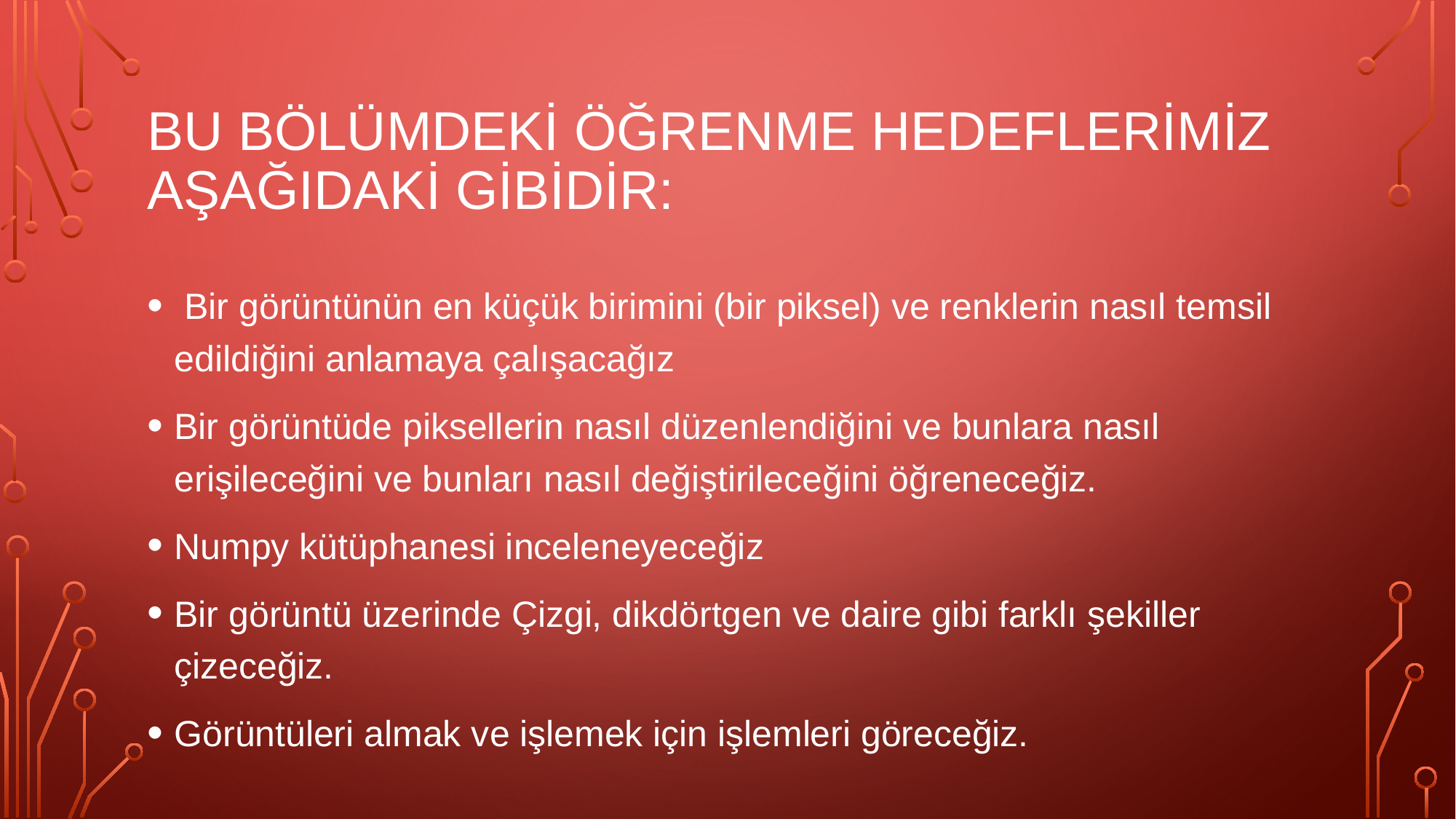

# Bu bölümdeki öğrenme hedeflerimiz aşağıdaki gibidir:
 Bir görüntünün en küçük birimini (bir piksel) ve renklerin nasıl temsil edildiğini anlamaya çalışacağız
Bir görüntüde piksellerin nasıl düzenlendiğini ve bunlara nasıl erişileceğini ve bunları nasıl değiştirileceğini öğreneceğiz.
Numpy kütüphanesi inceleneyeceğiz
Bir görüntü üzerinde Çizgi, dikdörtgen ve daire gibi farklı şekiller çizeceğiz.
Görüntüleri almak ve işlemek için işlemleri göreceğiz.